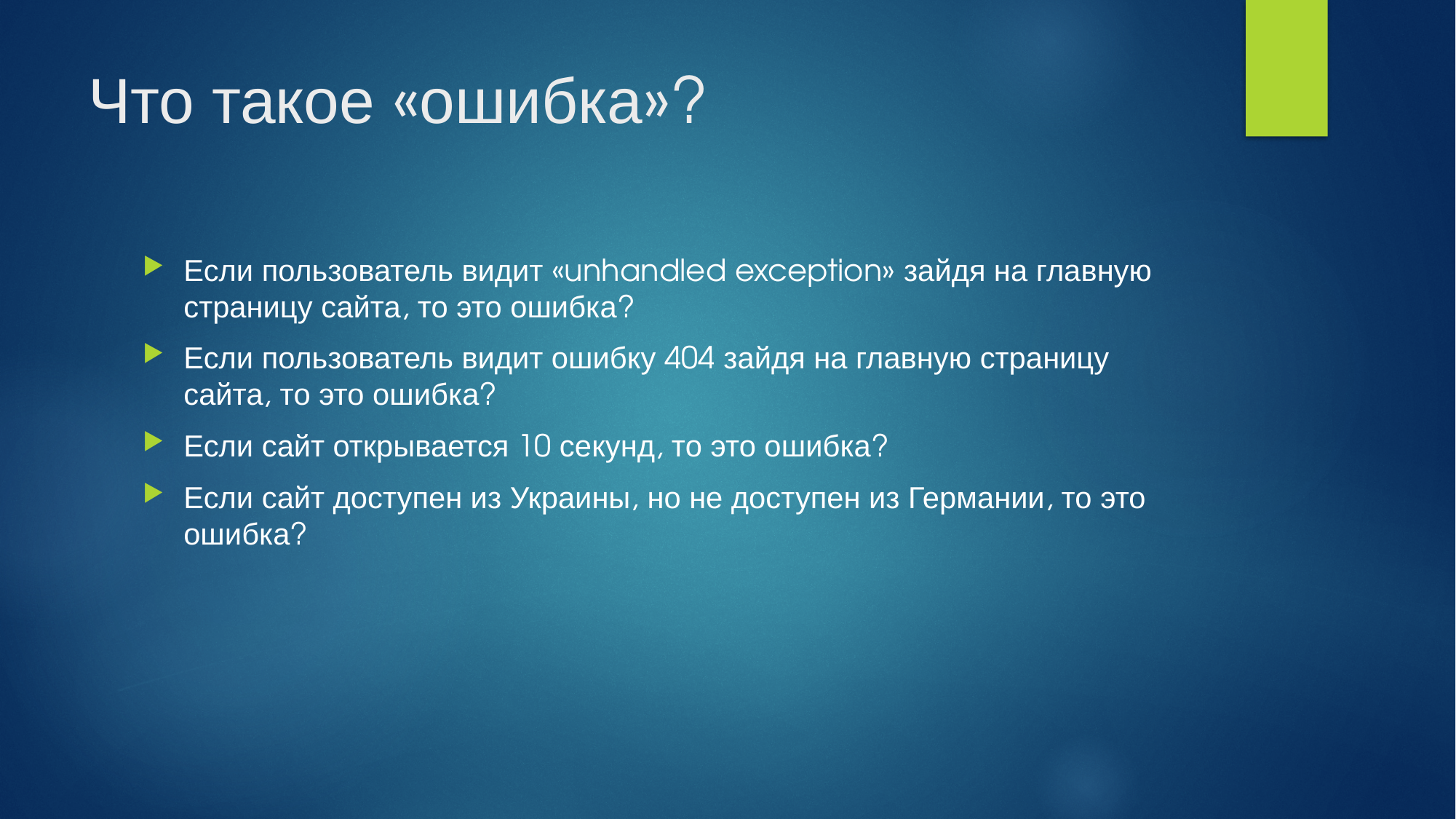

# Что такое «ошибка»?
Если пользователь видит «unhandled exception» зайдя на главную страницу сайта, то это ошибка?
Если пользователь видит ошибку 404 зайдя на главную страницу сайта, то это ошибка?
Если сайт открывается 10 секунд, то это ошибка?
Если сайт доступен из Украины, но не доступен из Германии, то это ошибка?